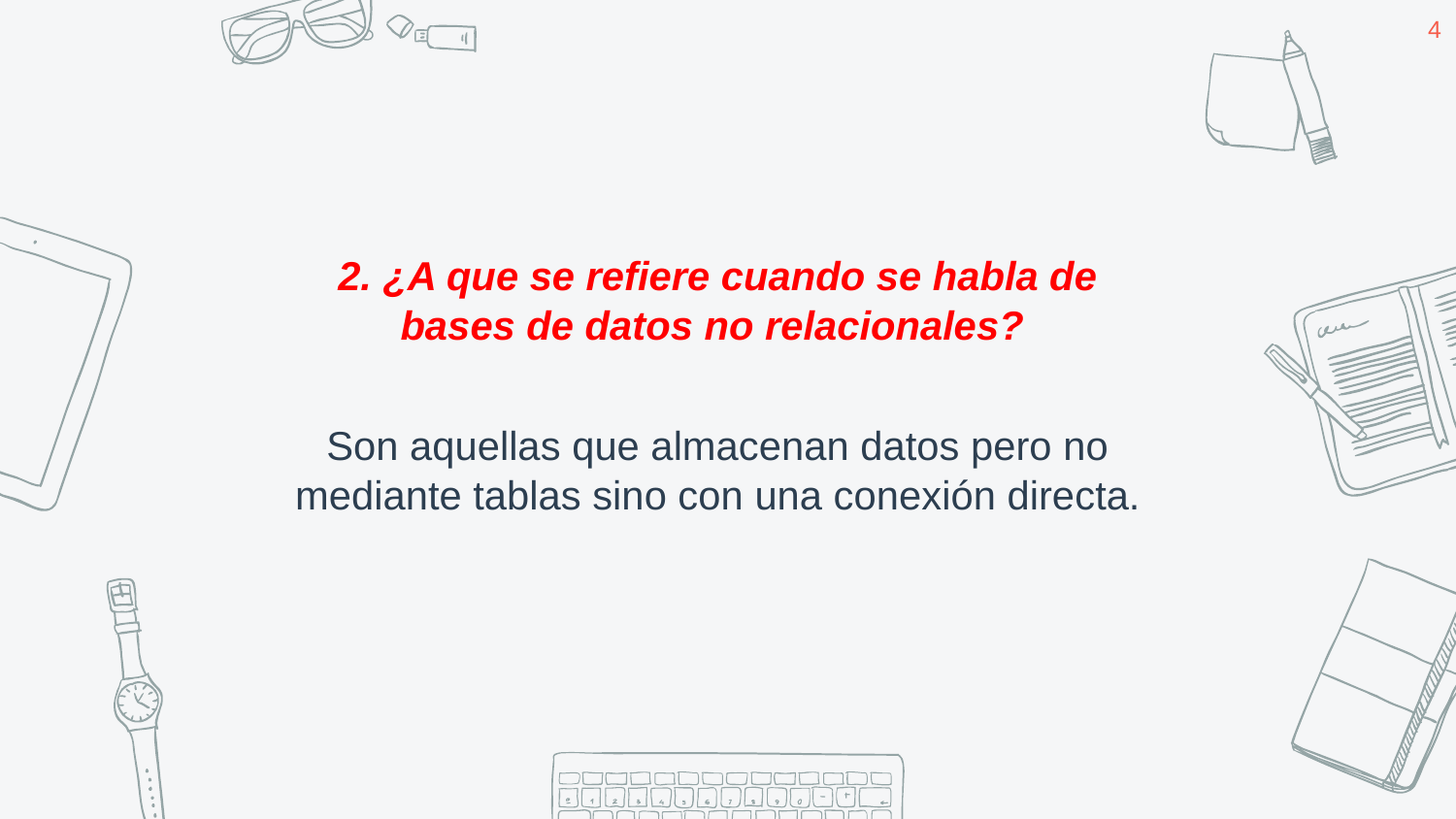

4
2. ¿A que se refiere cuando se habla de bases de datos no relacionales?

Son aquellas que almacenan datos pero no mediante tablas sino con una conexión directa.